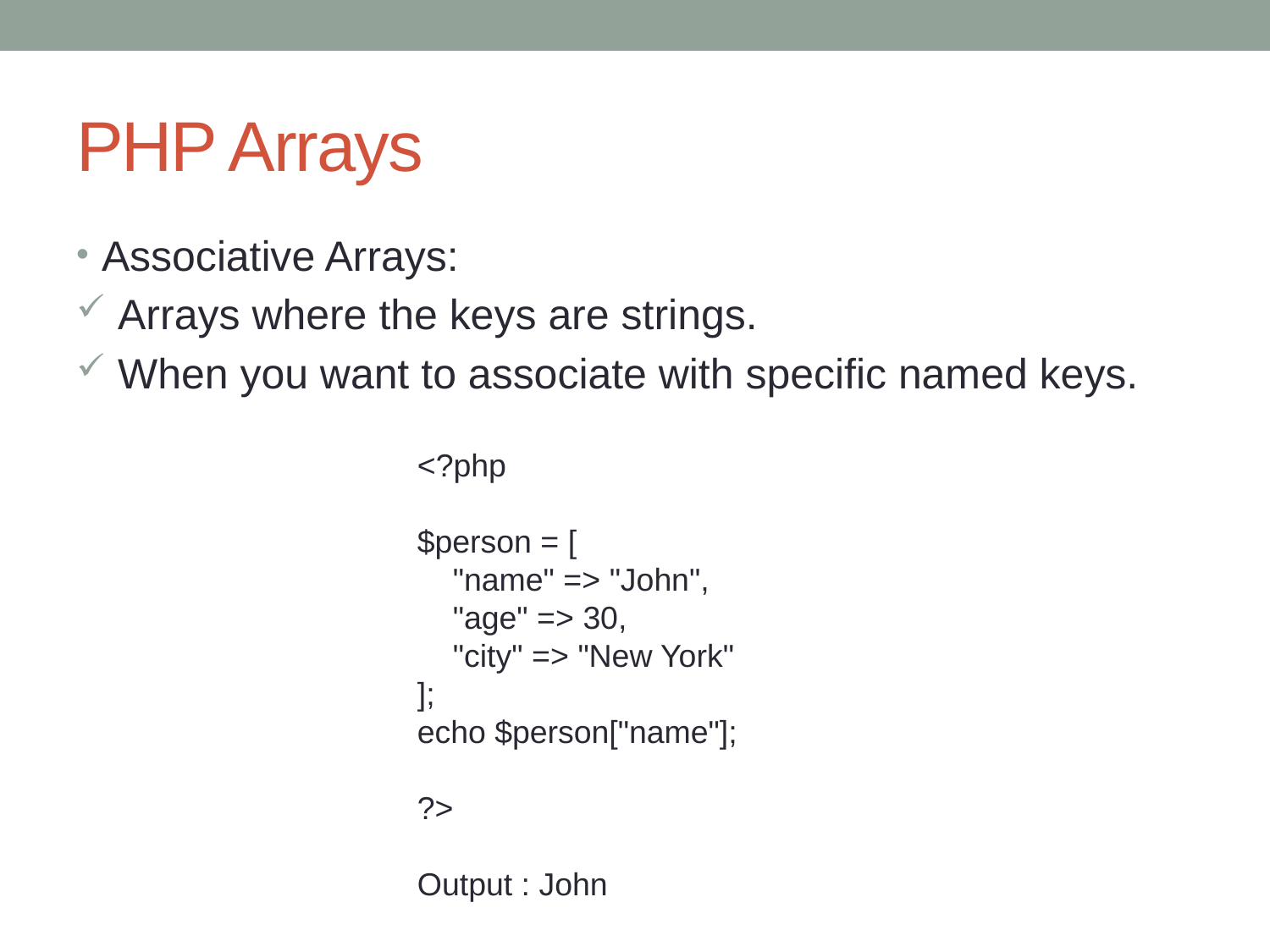

# PHP Arrays
Associative Arrays:
 Arrays where the keys are strings.
 When you want to associate with specific named keys.

<?php

$person = [
    "name" => "John",
    "age" => 30,
    "city" => "New York"
];
echo $person["name"];

?>

Output : John